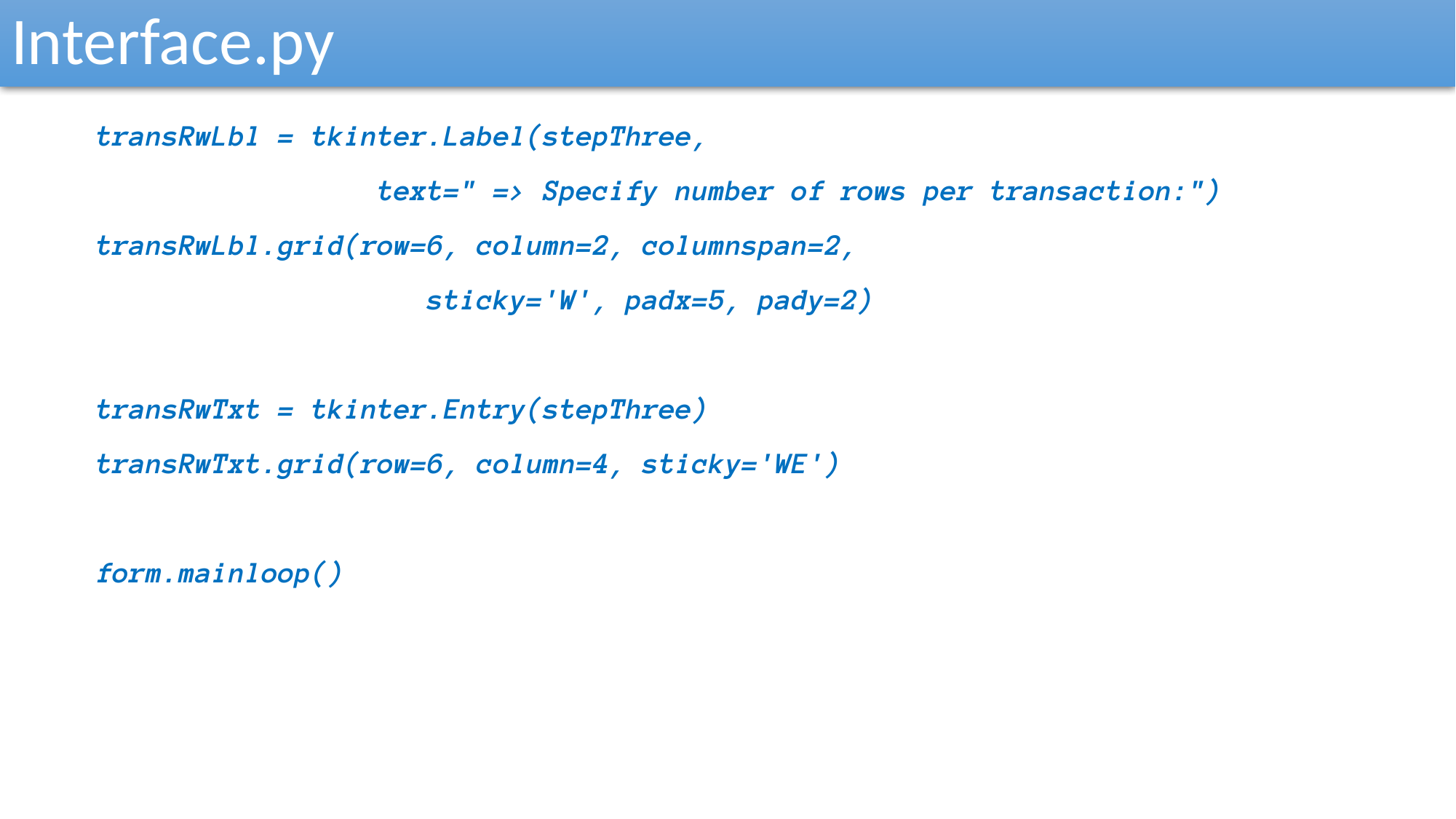

Interface.py
transRwLbl = tkinter.Label(stepThree,
                 text=" => Specify number of rows per transaction:")
transRwLbl.grid(row=6, column=2, columnspan=2,
                    sticky='W', padx=5, pady=2)

transRwTxt = tkinter.Entry(stepThree)
transRwTxt.grid(row=6, column=4, sticky='WE')

form.mainloop()